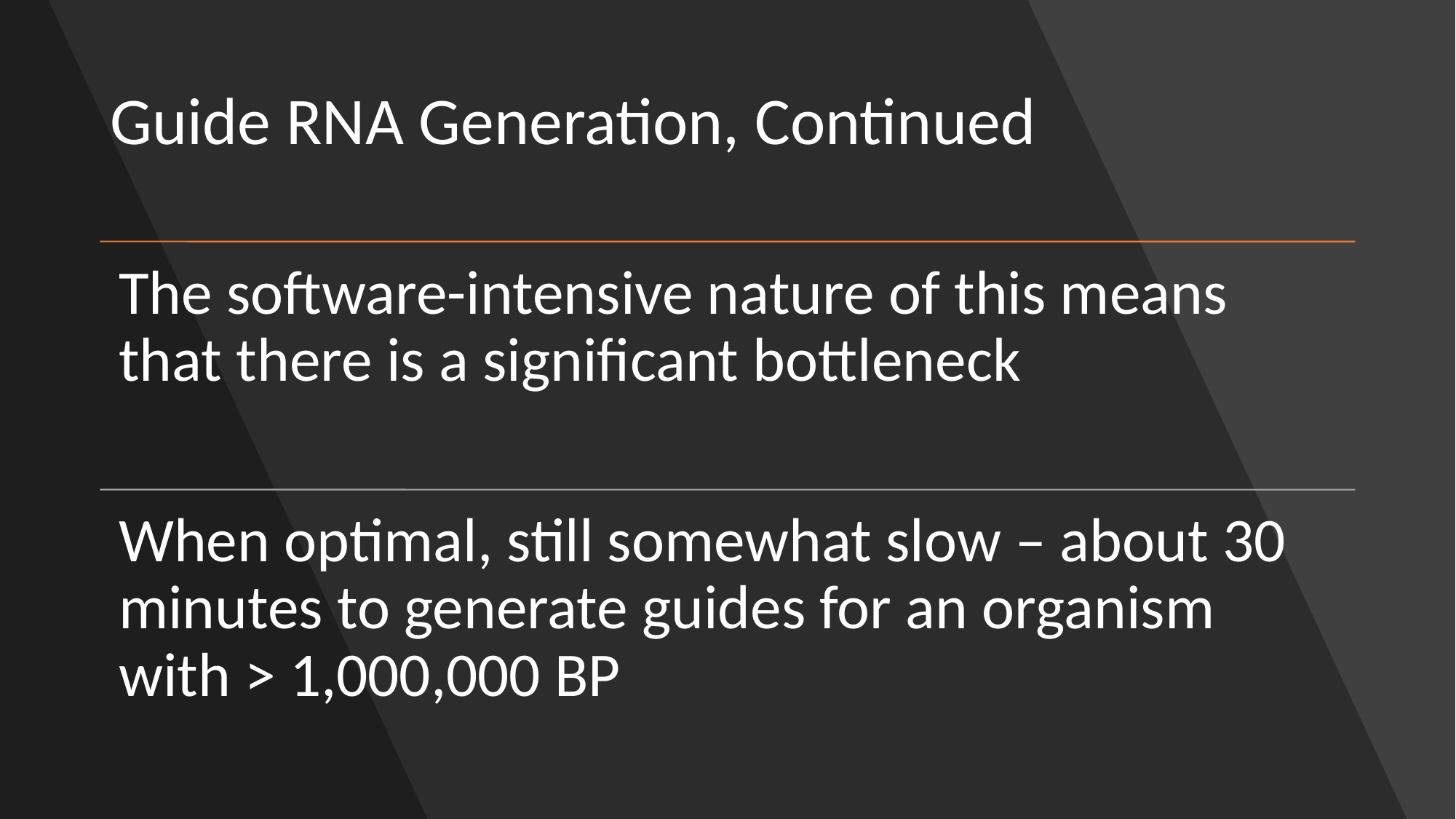

# Guide RNA Generation, Continued
The software-intensive nature of this means that there is a significant bottleneck
When optimal, still somewhat slow – about 30 minutes to generate guides for an organism with > 1,000,000 BP